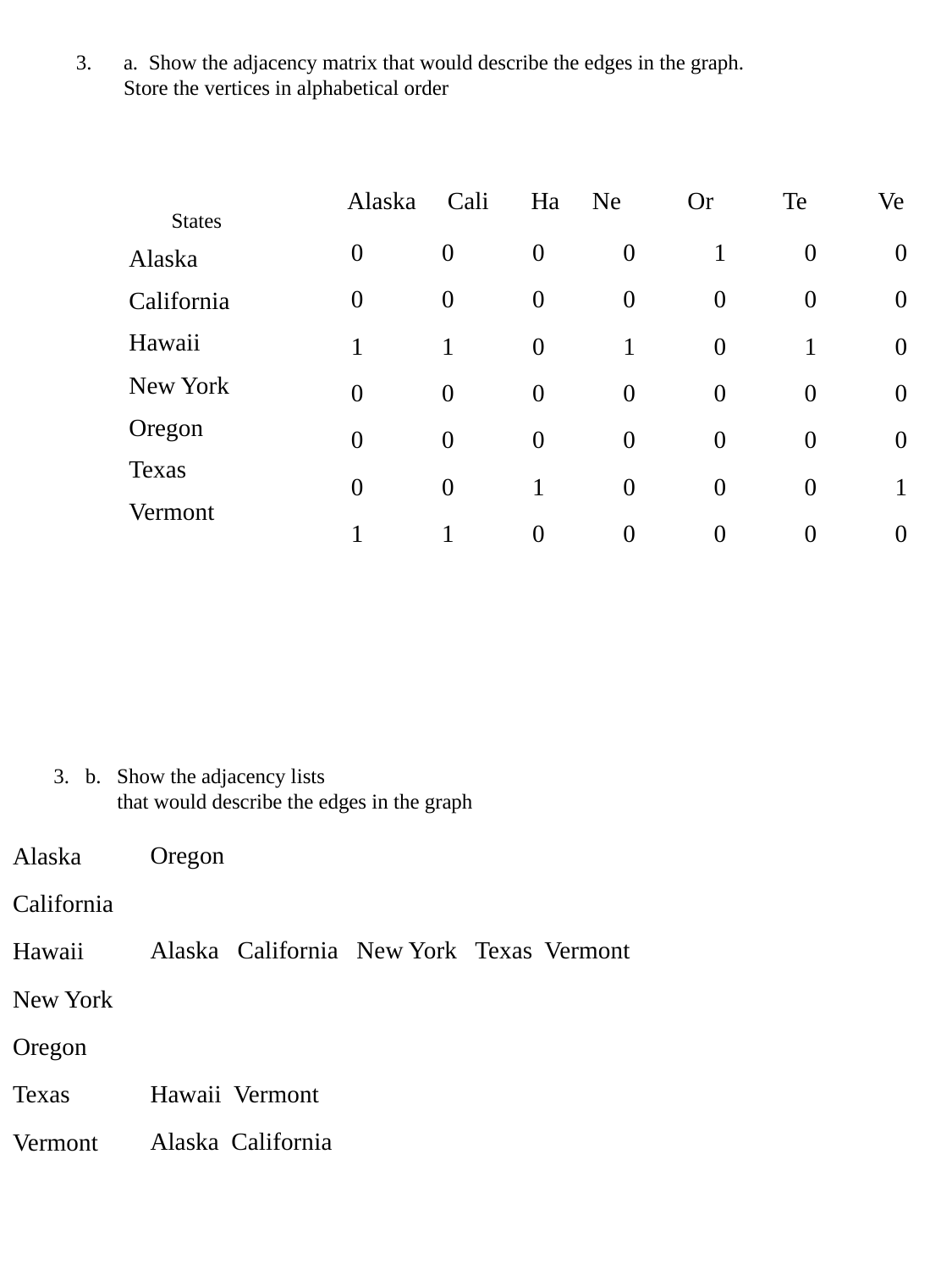

a.  Show the adjacency matrix that would describe the edges in the graph. Store the vertices in alphabetical order
| Alaska | Cali | Ha | Ne | Or | Te | Ve |
| --- | --- | --- | --- | --- | --- | --- |
States

| 0 | 0 | 0 | 0 | 1 | 0 | 0 |
| --- | --- | --- | --- | --- | --- | --- |
| 0 | 0 | 0 | 0 | 0 | 0 | 0 |
| 1 | 1 | 0 | 1 | 0 | 1 | 0 |
| 0 | 0 | 0 | 0 | 0 | 0 | 0 |
| 0 | 0 | 0 | 0 | 0 | 0 | 0 |
| 0 | 0 | 1 | 0 | 0 | 0 | 1 |
| 1 | 1 | 0 | 0 | 0 | 0 | 0 |
| Alaska |
| --- |
| California |
| Hawaii |
| New York |
| Oregon |
| Texas |
| Vermont |
|  |
3.   b.   Show the adjacency lists
            that would describe the edges in the graph
| Oregon |
| --- |
|  |
| Alaska California New York Texas Vermont |
|  |
|  |
| Hawaii Vermont |
| Alaska California |
|  |
| Alaska |
| --- |
| California |
| Hawaii |
| New York |
| Oregon |
| Texas |
| Vermont |
|  |